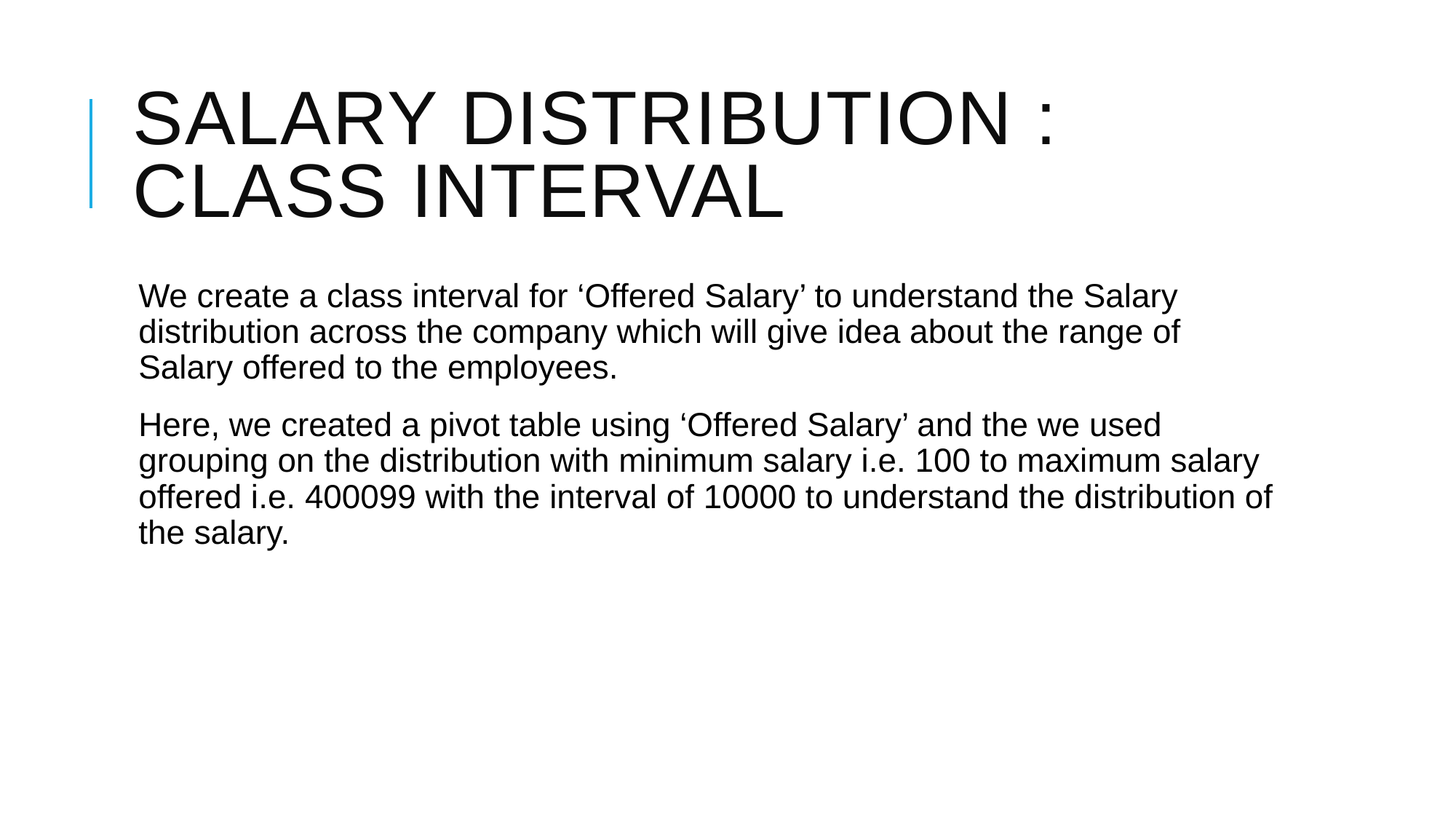

# Salary distribution : Class interval
We create a class interval for ‘Offered Salary’ to understand the Salary distribution across the company which will give idea about the range of Salary offered to the employees.
Here, we created a pivot table using ‘Offered Salary’ and the we used grouping on the distribution with minimum salary i.e. 100 to maximum salary offered i.e. 400099 with the interval of 10000 to understand the distribution of the salary.